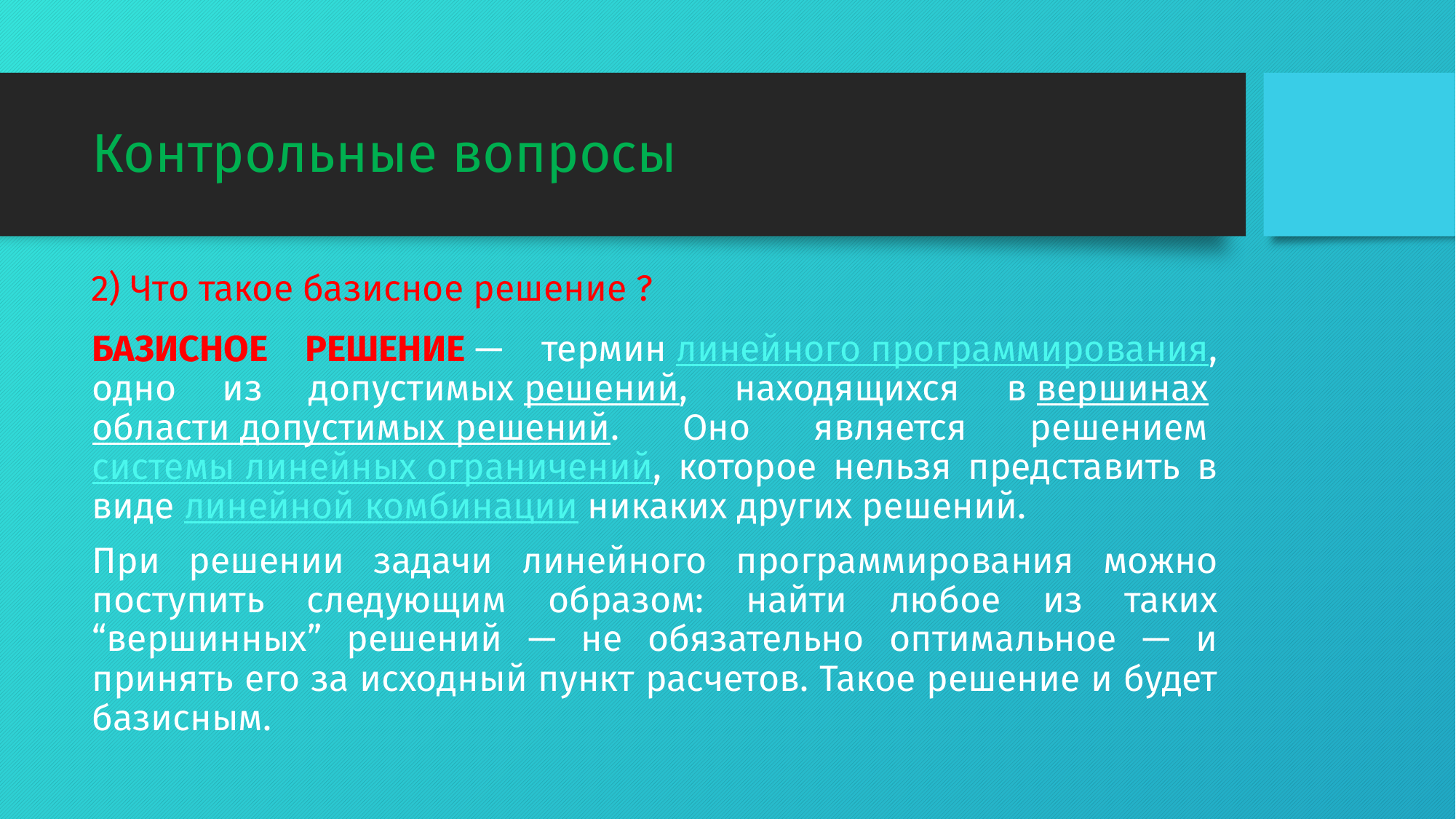

# Контрольные вопросы
2) Что такое базисное решение ?
БАЗИСНОЕ РЕШЕНИЕ — термин линейного программирования, одно из допустимых решений, находящихся в вершинах области допустимых решений. Оно является решением системы линейных ограничений, которое нельзя представить в виде линейной комбинации никаких других решений.
При решении задачи линейного программирования можно поступить следующим образом: найти любое из таких “вершинных” решений — не обязательно оптимальное — и принять его за исходный пункт расчетов. Такое решение и будет базисным.